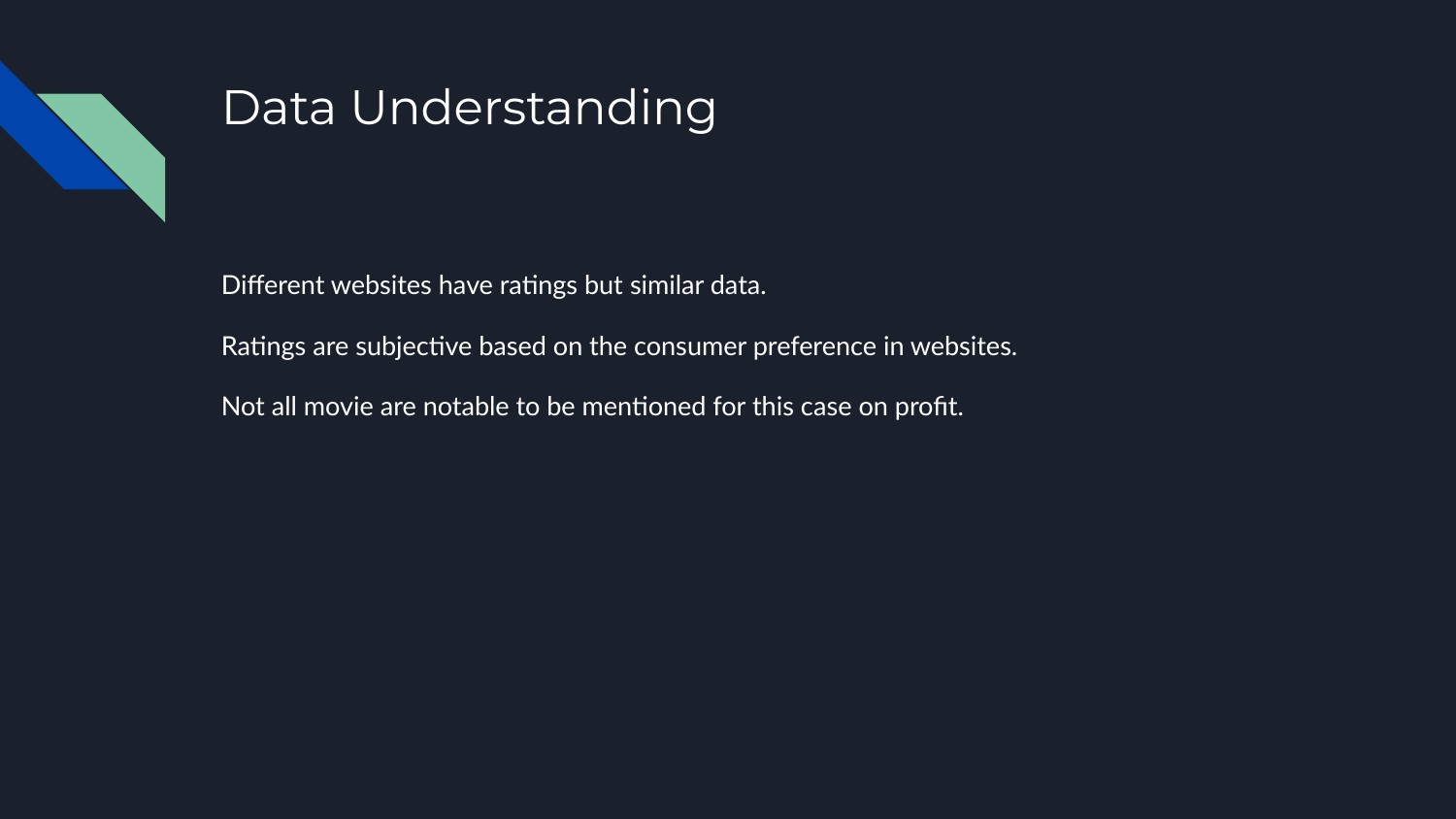

# Data Understanding
Different websites have ratings but similar data.
Ratings are subjective based on the consumer preference in websites.
Not all movie are notable to be mentioned for this case on profit.